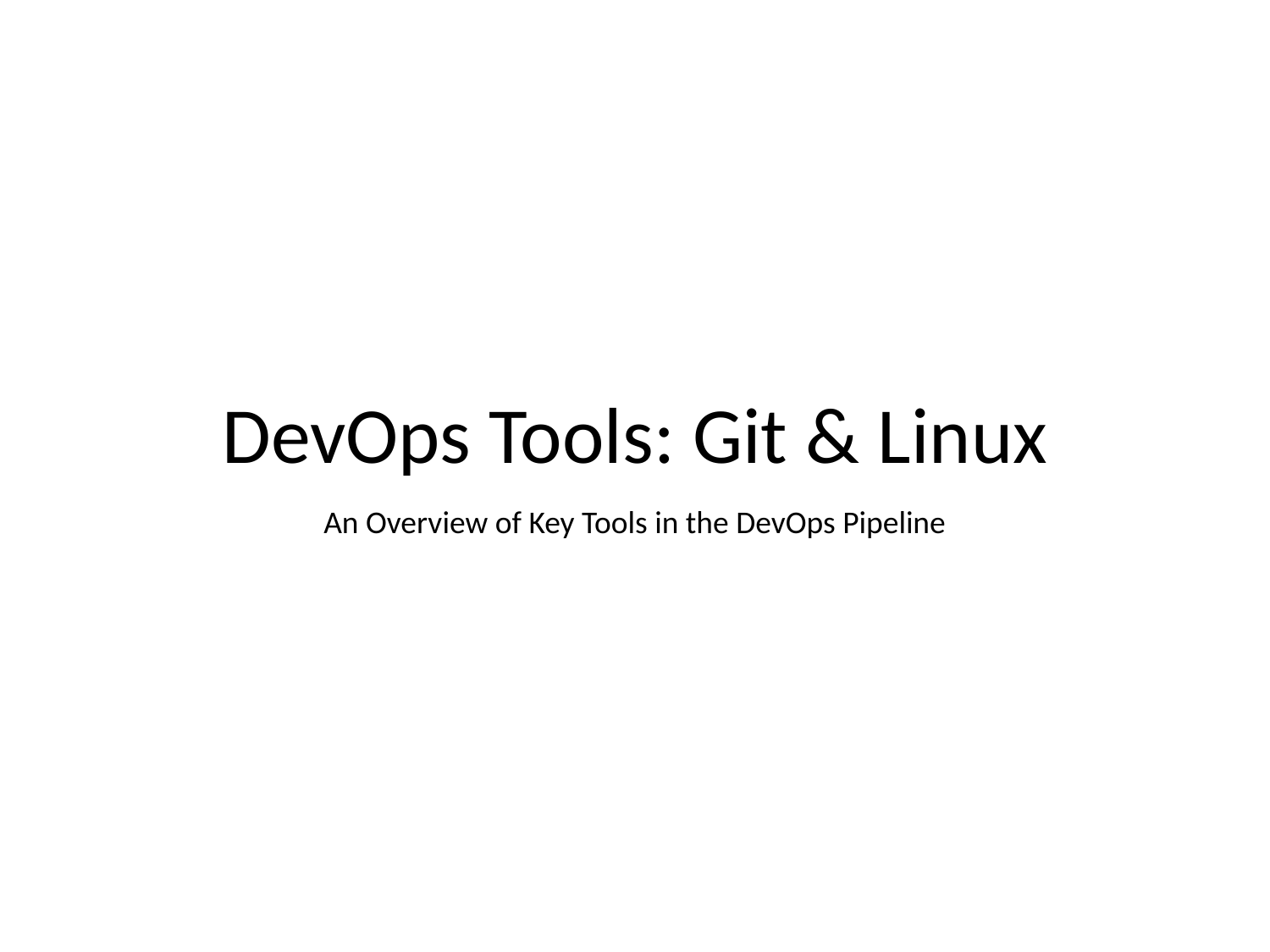

# DevOps Tools: Git & Linux
An Overview of Key Tools in the DevOps Pipeline